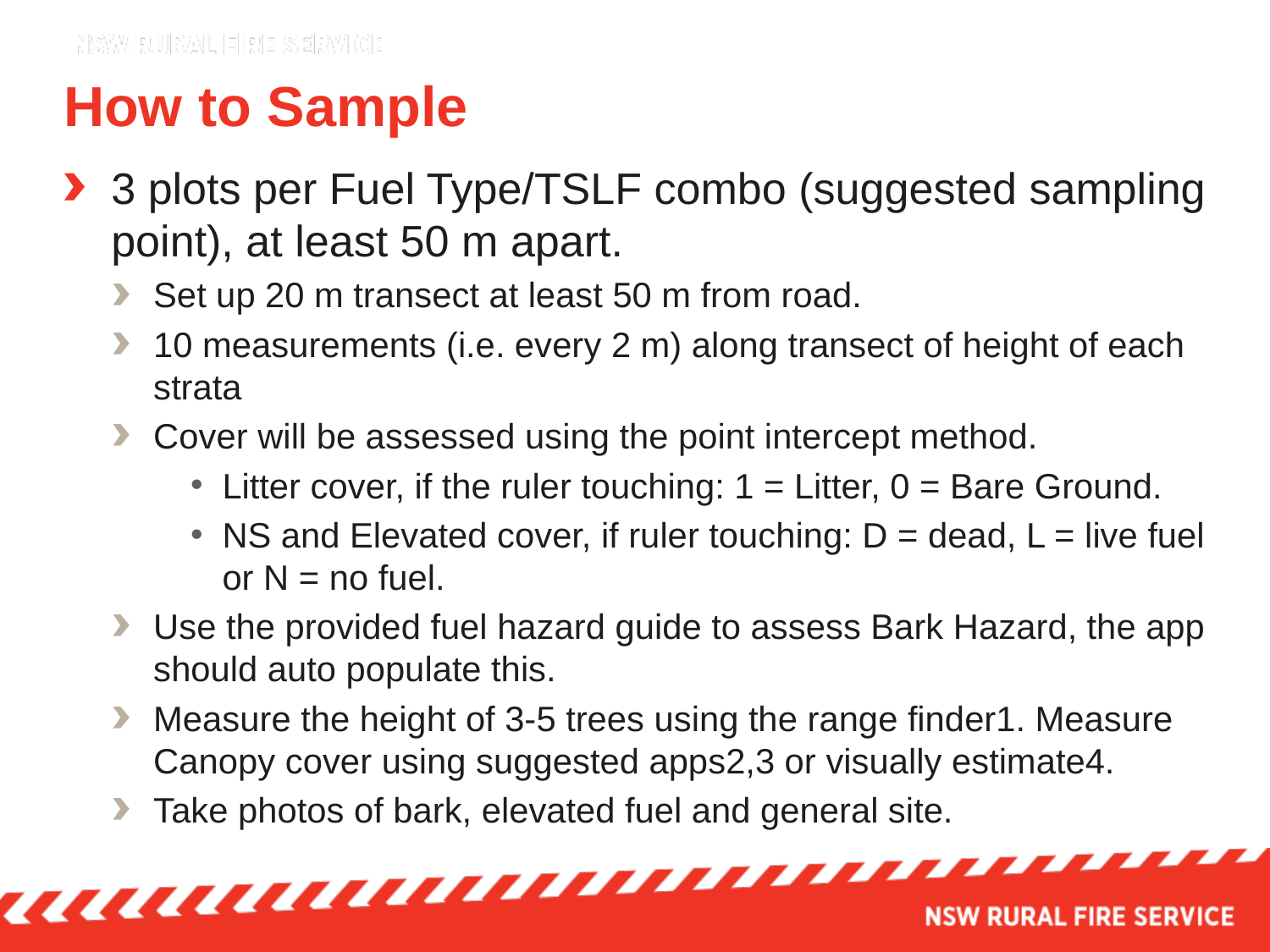

# How to Sample
3 plots per Fuel Type/TSLF combo (suggested sampling point), at least 50 m apart.
Set up 20 m transect at least 50 m from road.
10 measurements (i.e. every 2 m) along transect of height of each strata
Cover will be assessed using the point intercept method.
Litter cover, if the ruler touching: 1 = Litter, 0 = Bare Ground.
NS and Elevated cover, if ruler touching: D = dead, L = live fuel or N = no fuel.
Use the provided fuel hazard guide to assess Bark Hazard, the app should auto populate this.
Measure the height of 3-5 trees using the range finder1. Measure Canopy cover using suggested apps2,3 or visually estimate4.
Take photos of bark, elevated fuel and general site.